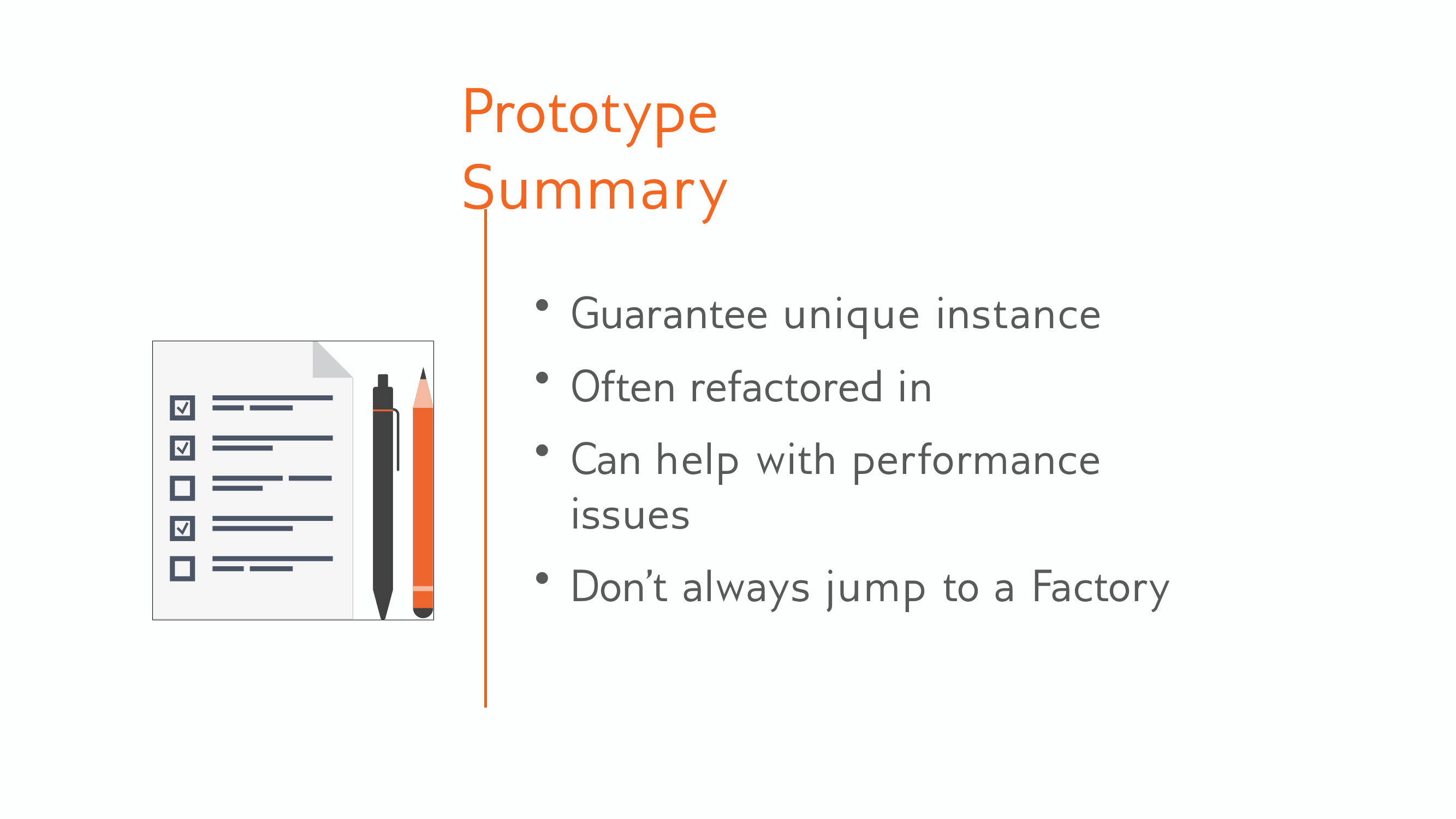

# Prototype Summary

Guarantee unique instance
Often refactored in
Can help with performance issues
Don’t always jump to a Factory